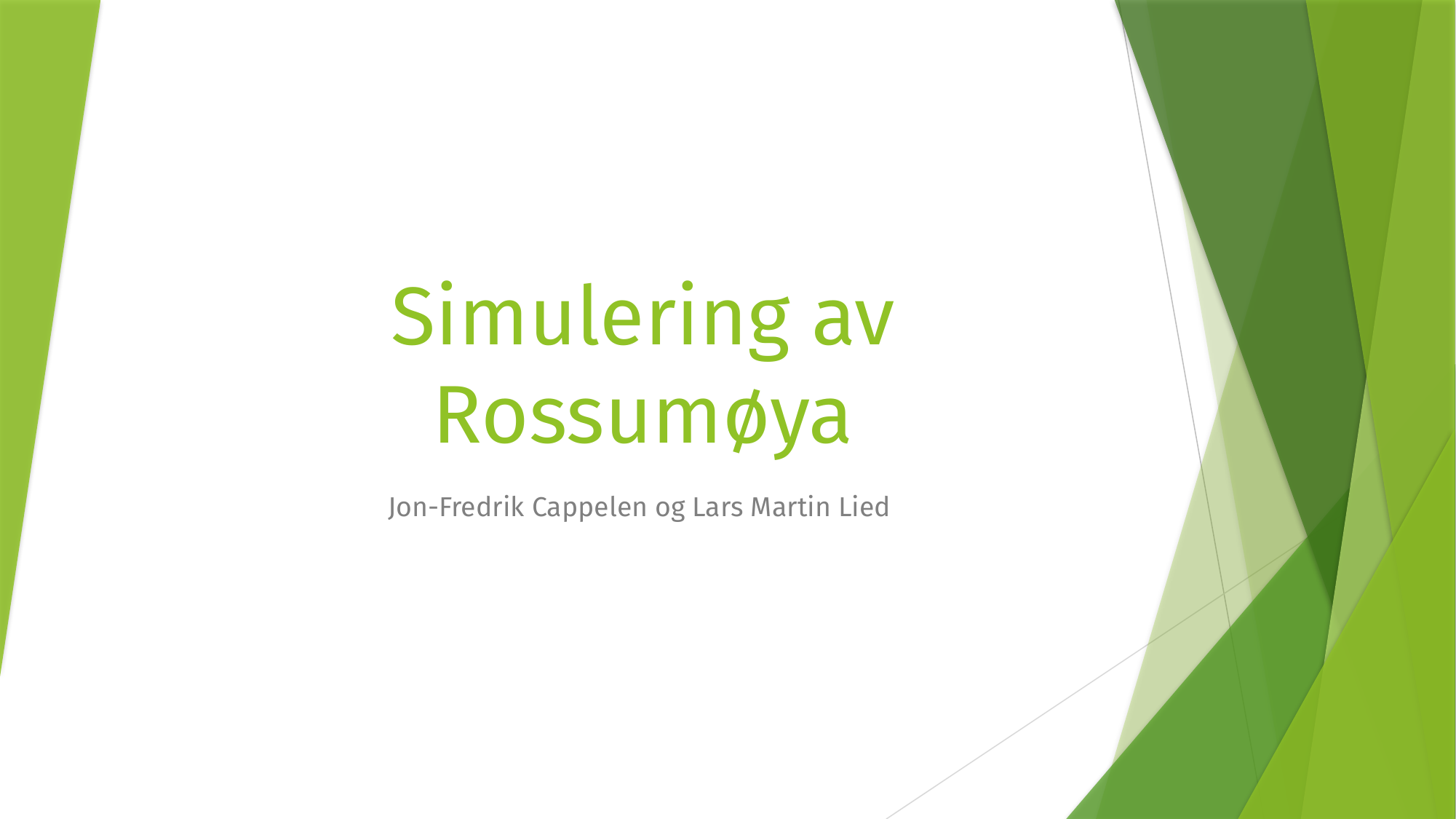

# Simulering av Rossumøya
Jon-Fredrik Cappelen og Lars Martin Lied